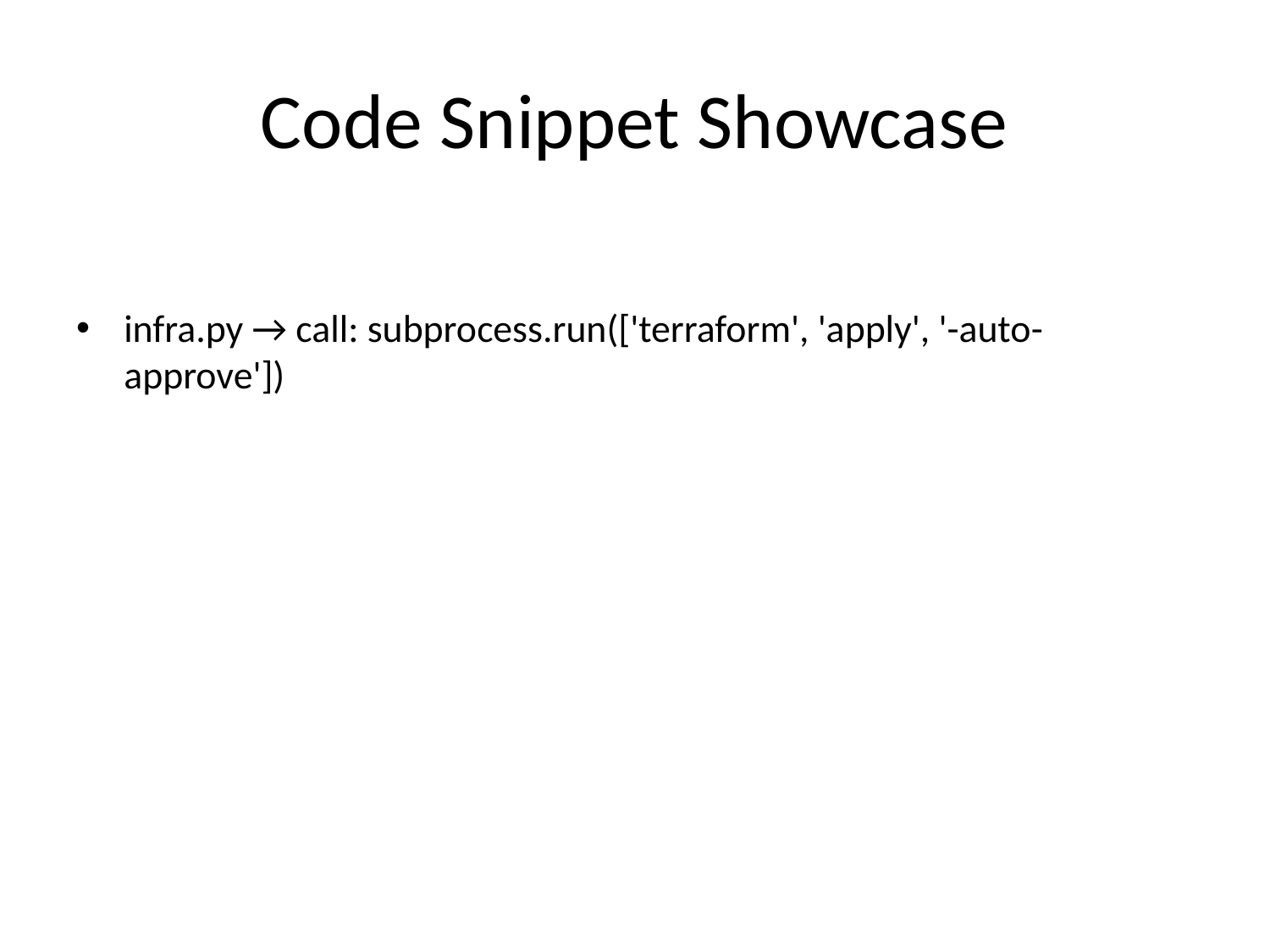

# Code Snippet Showcase

infra.py → call: subprocess.run(['terraform', 'apply', '-auto-approve'])